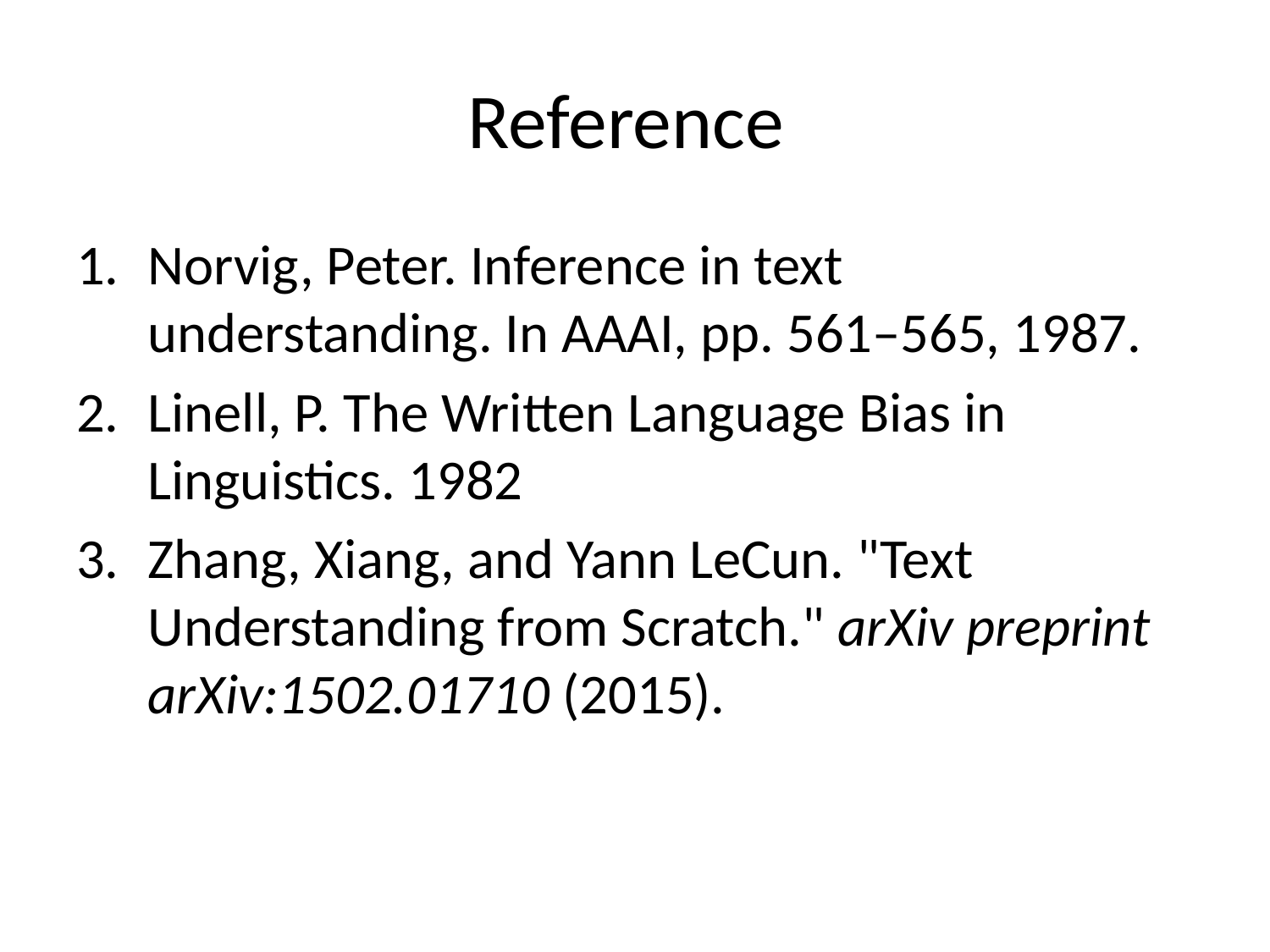

# Reference
Norvig, Peter. Inference in text understanding. In AAAI, pp. 561–565, 1987.
Linell, P. The Written Language Bias in Linguistics. 1982
Zhang, Xiang, and Yann LeCun. "Text Understanding from Scratch." arXiv preprint arXiv:1502.01710 (2015).